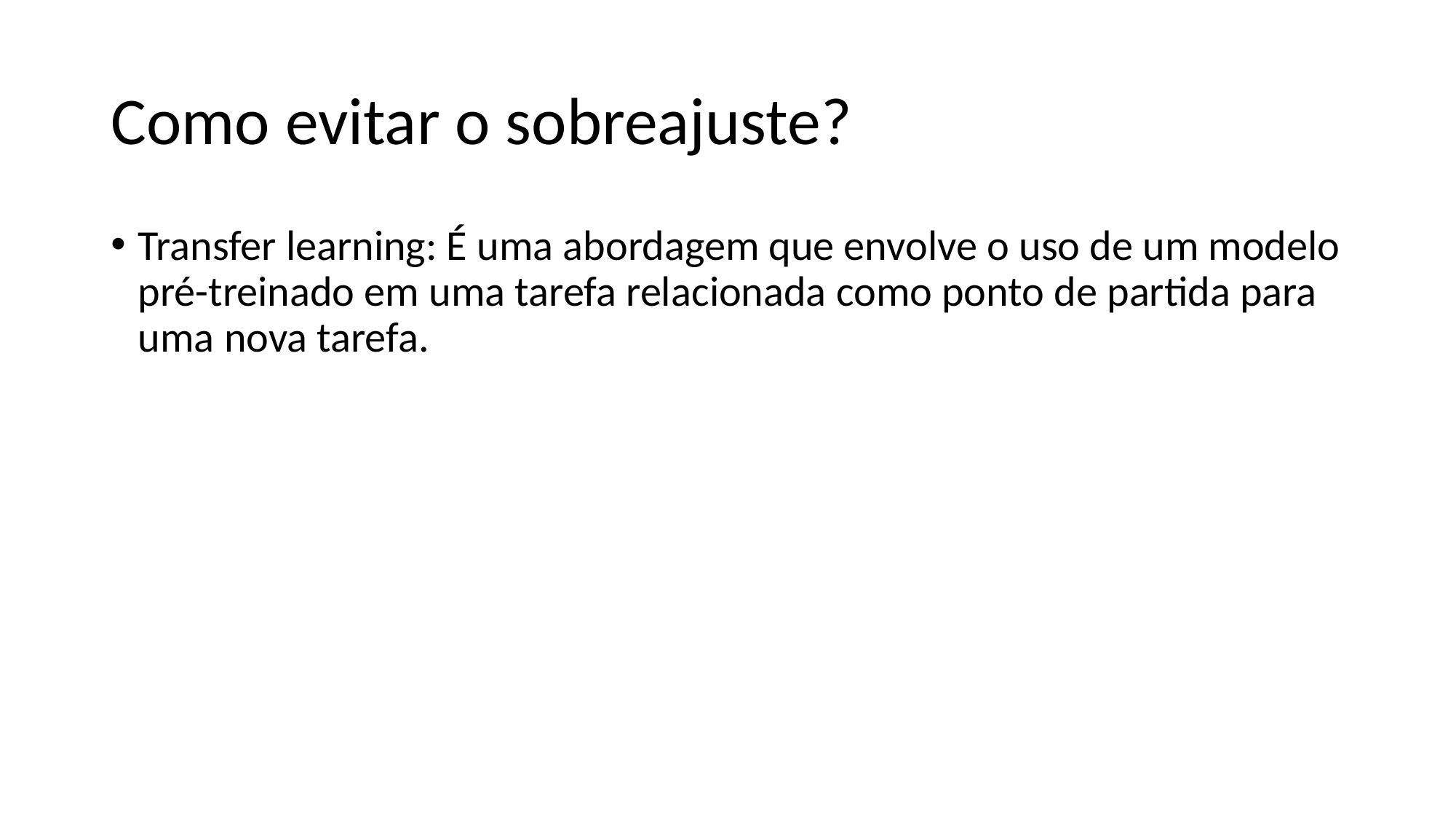

# Como evitar o sobreajuste?
Transfer learning: É uma abordagem que envolve o uso de um modelo pré-treinado em uma tarefa relacionada como ponto de partida para uma nova tarefa.